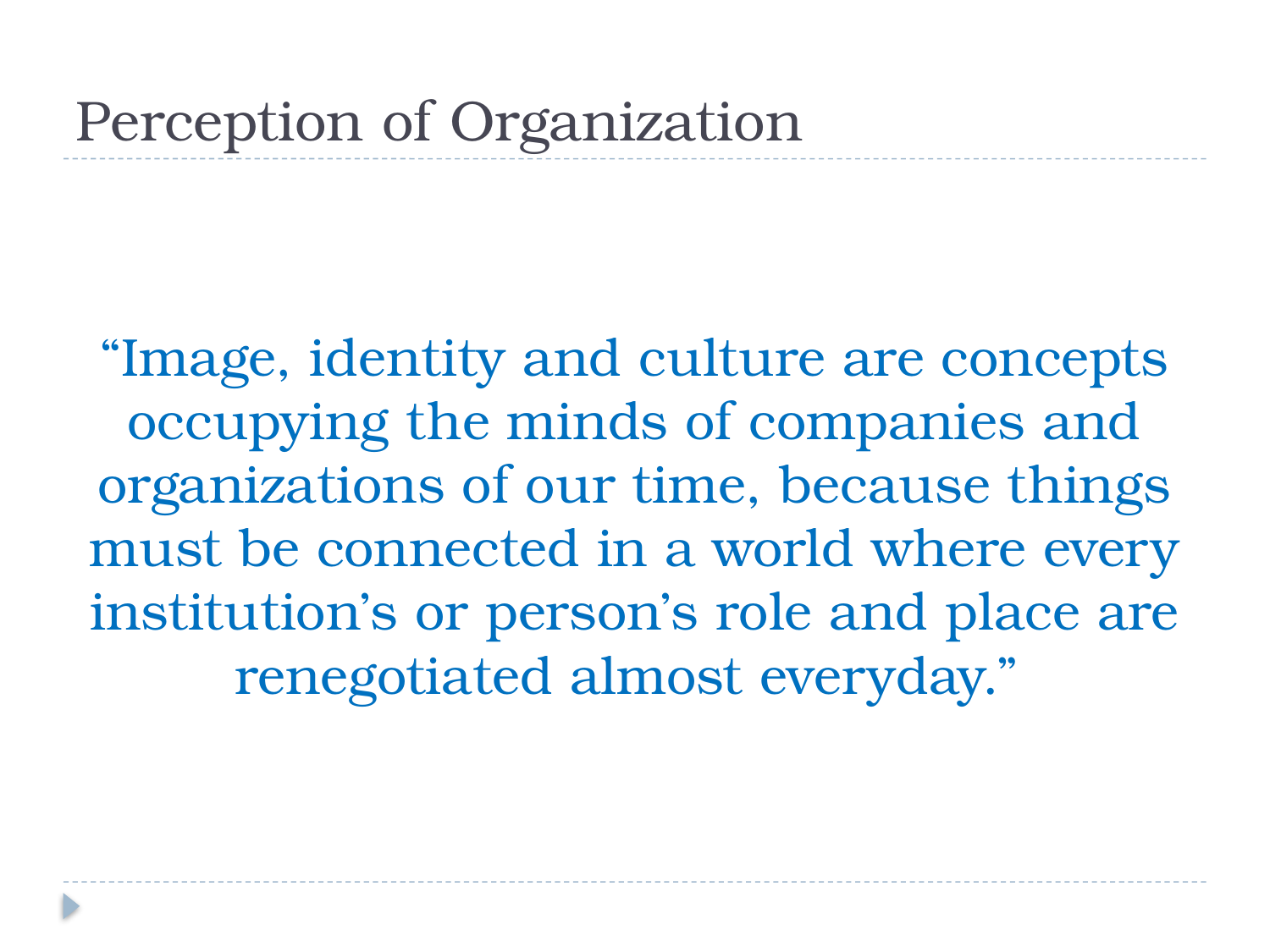

# Perception of Organization

“Image, identity and culture are concepts occupying the minds of companies and organizations of our time, because things must be connected in a world where every institution’s or person’s role and place are renegotiated almost everyday.”